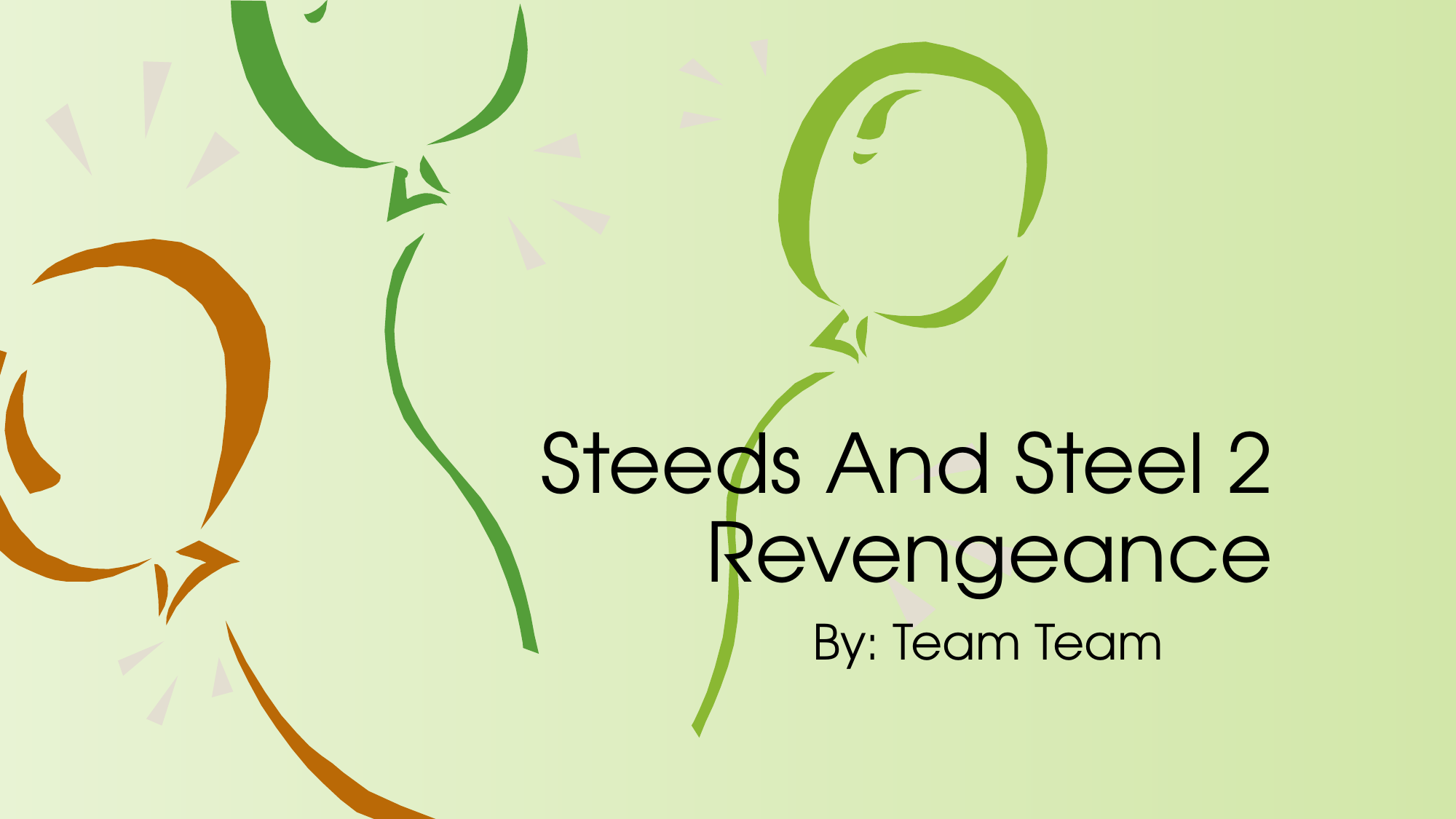

# Steeds And Steel 2 Revengeance
By: Team Team